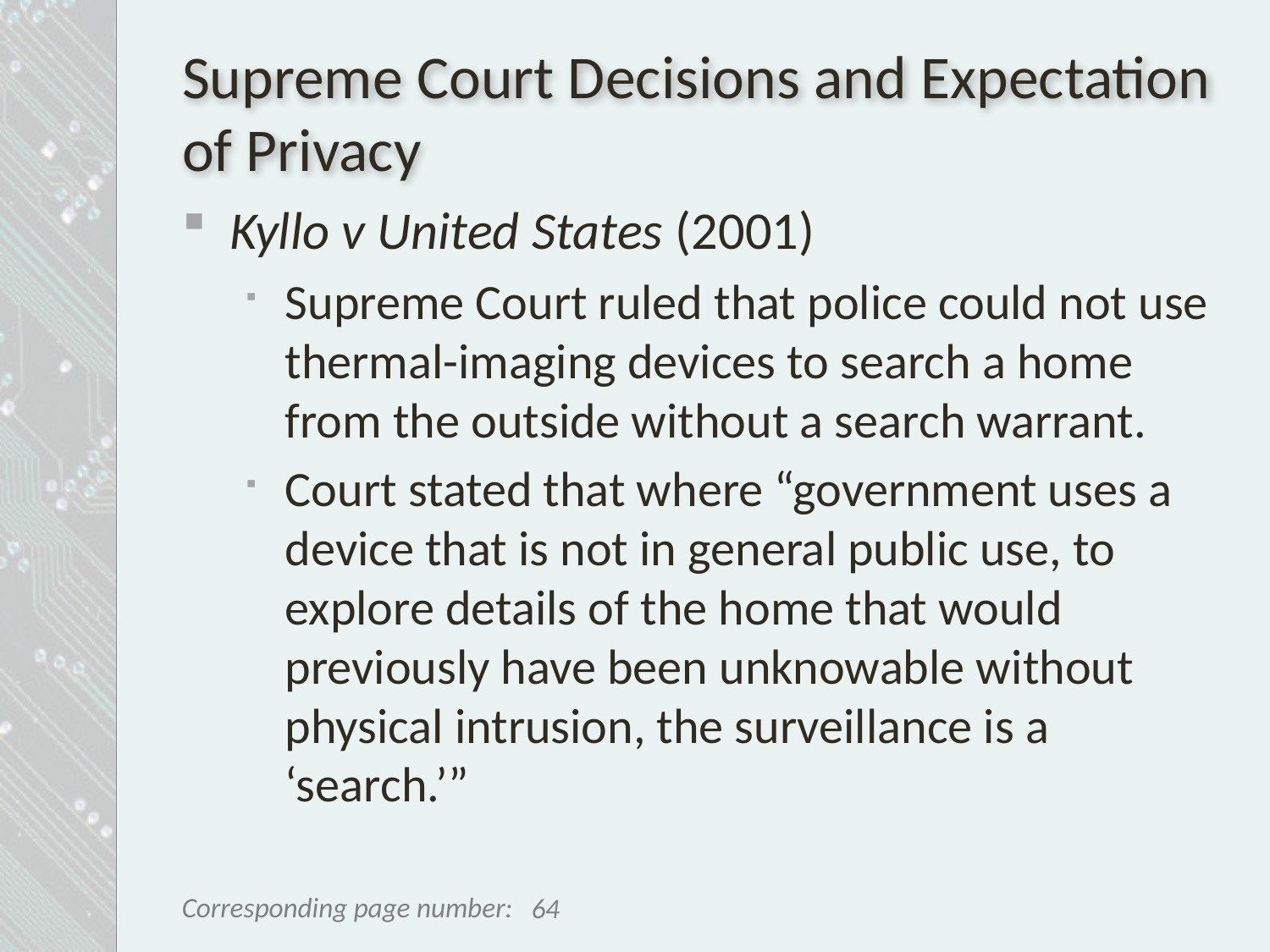

# Supreme Court Decisions and Expectation of Privacy
Kyllo v United States (2001)
Supreme Court ruled that police could not use thermal-imaging devices to search a home from the outside without a search warrant.
Court stated that where “government uses a device that is not in general public use, to explore details of the home that would previously have been unknowable without physical intrusion, the surveillance is a ‘search.’”

64